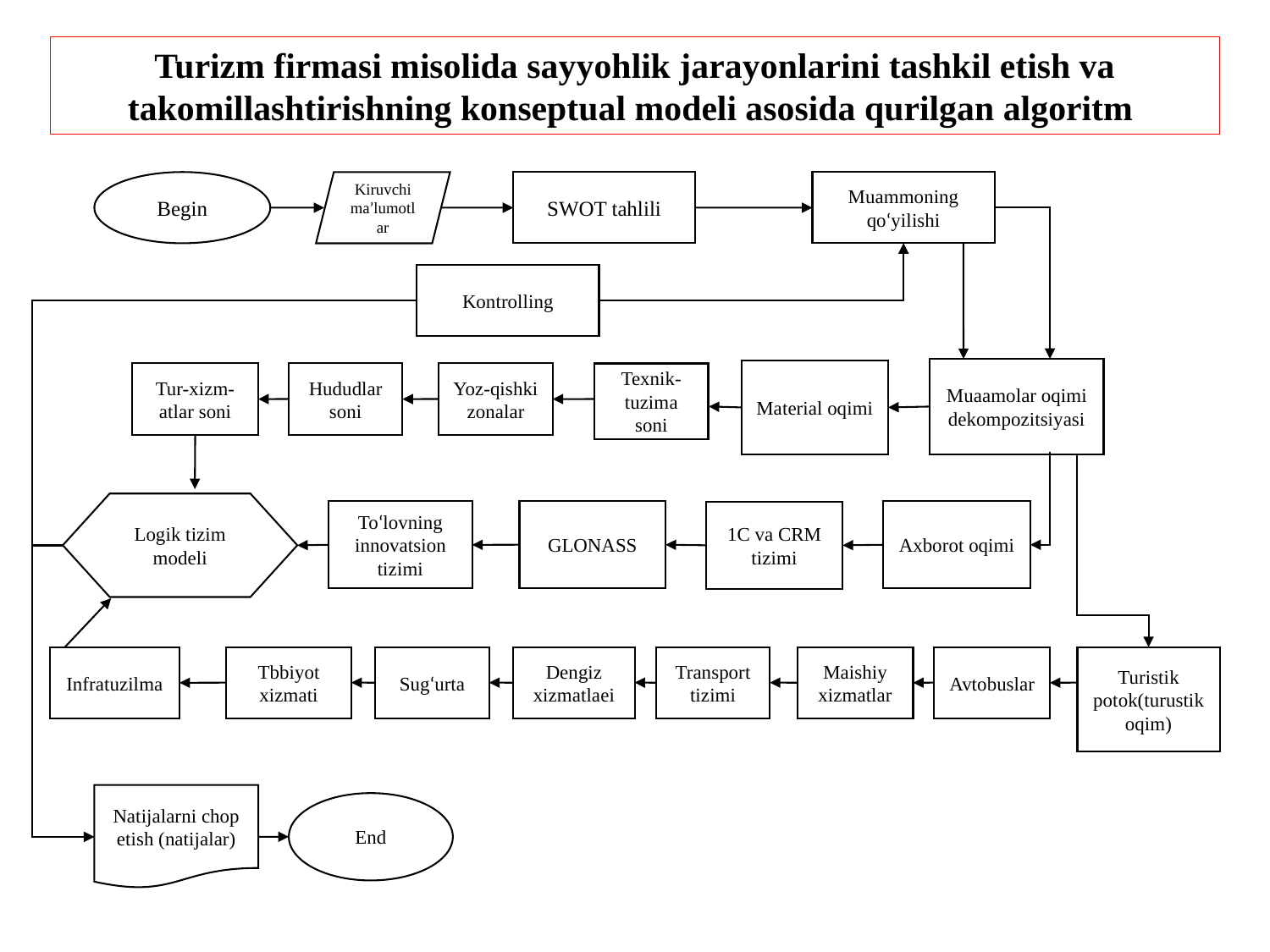

Turizm firmasi misolida sayyohlik jarayonlarini tashkil etish va takomillashtirishning konseptual modeli asosida qurilgan algoritm

Begin
Kiruvchi ma’lumotlar
SWOT tahlili
Muammoning qo‘yilishi

Kontrolling

Muaamolar oqimi dekompozitsiyasi
Material oqimi
Tur-xizm-atlar soni
Hududlar soni
Yoz-qishki zonalar
Texnik-tuzima soni

Logik tizim modeli
To‘lovning innovatsion tizimi
GLONASS
Axborot oqimi
1C va CRM tizimi

Infratuzilma
Tbbiyot xizmati
Sug‘urta
Dengiz xizmatlaei
Transport tizimi
Maishiy xizmatlar
Avtobuslar
Turistik potok(turustik oqim)

Natijalarni chop etish (natijalar)
End